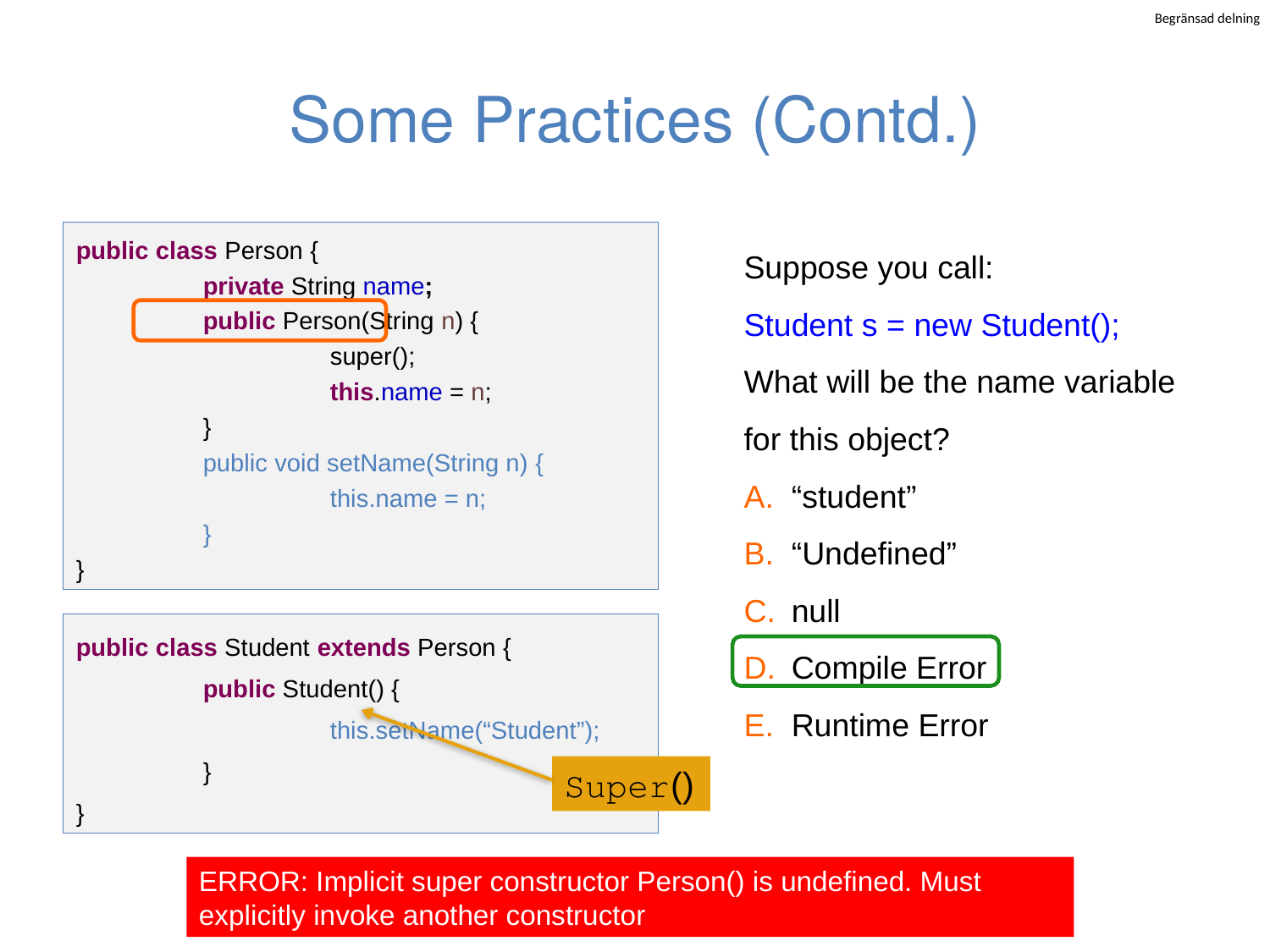

# Some Practices (Contd.)
public class Person {
 	private String name;
 	public Person(String n) {
  		super();
		this.name = n;
  	}
 	public void setName(String n) {
		this.name = n;
	}
}
Suppose you call:
Student s = new Student();
What will be the name variable for this object?
“student”
“Undefined”
null
Compile Error
Runtime Error

public class Student extends Person {
	public Student() {
		this.setName(“Student”);
	}
}

Super()
ERROR: Implicit super constructor Person() is undefined. Must explicitly invoke another constructor